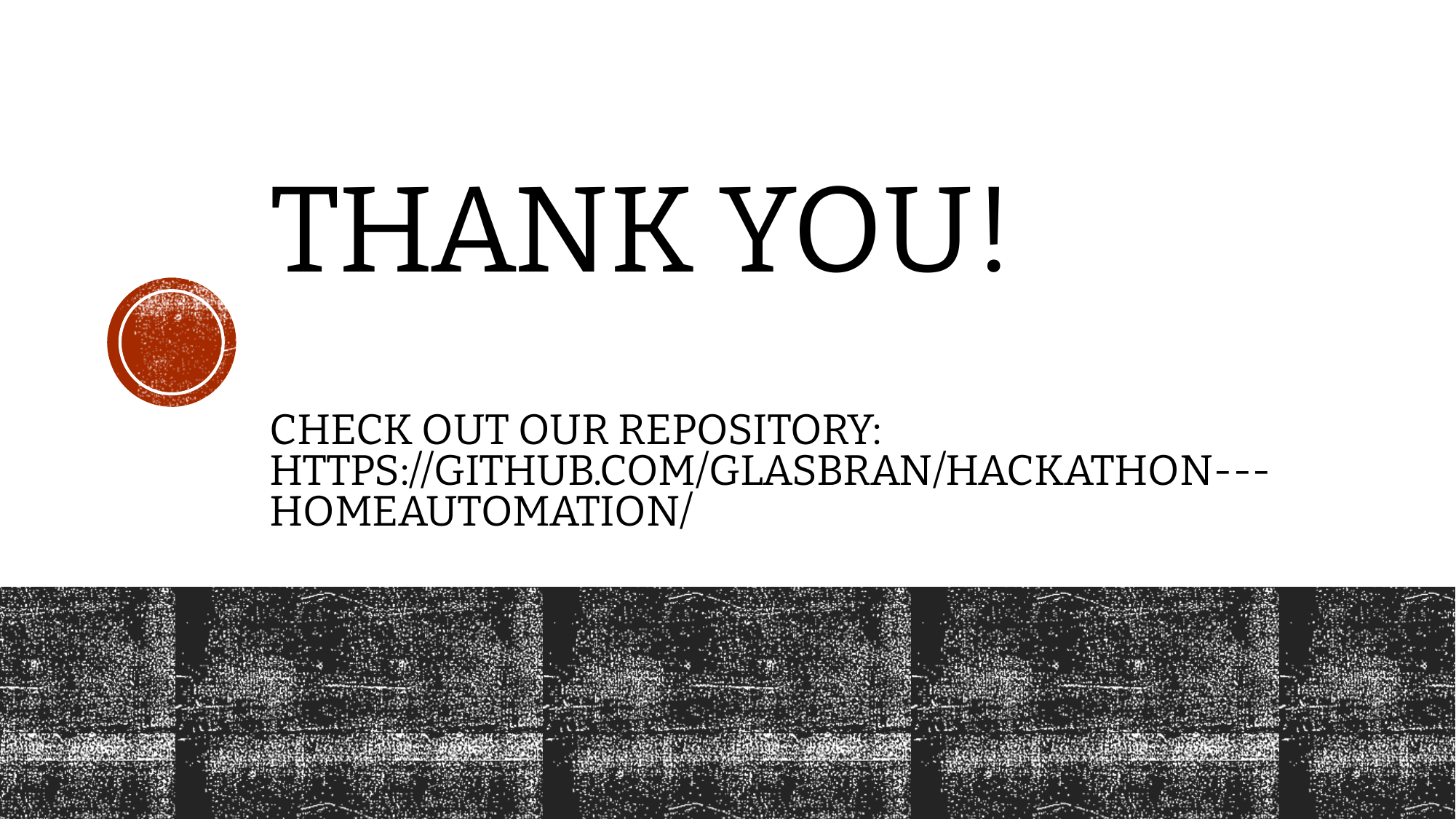

# Thank You! Check out our Repository: https://github.com/glasbran/Hackathon---Homeautomation/